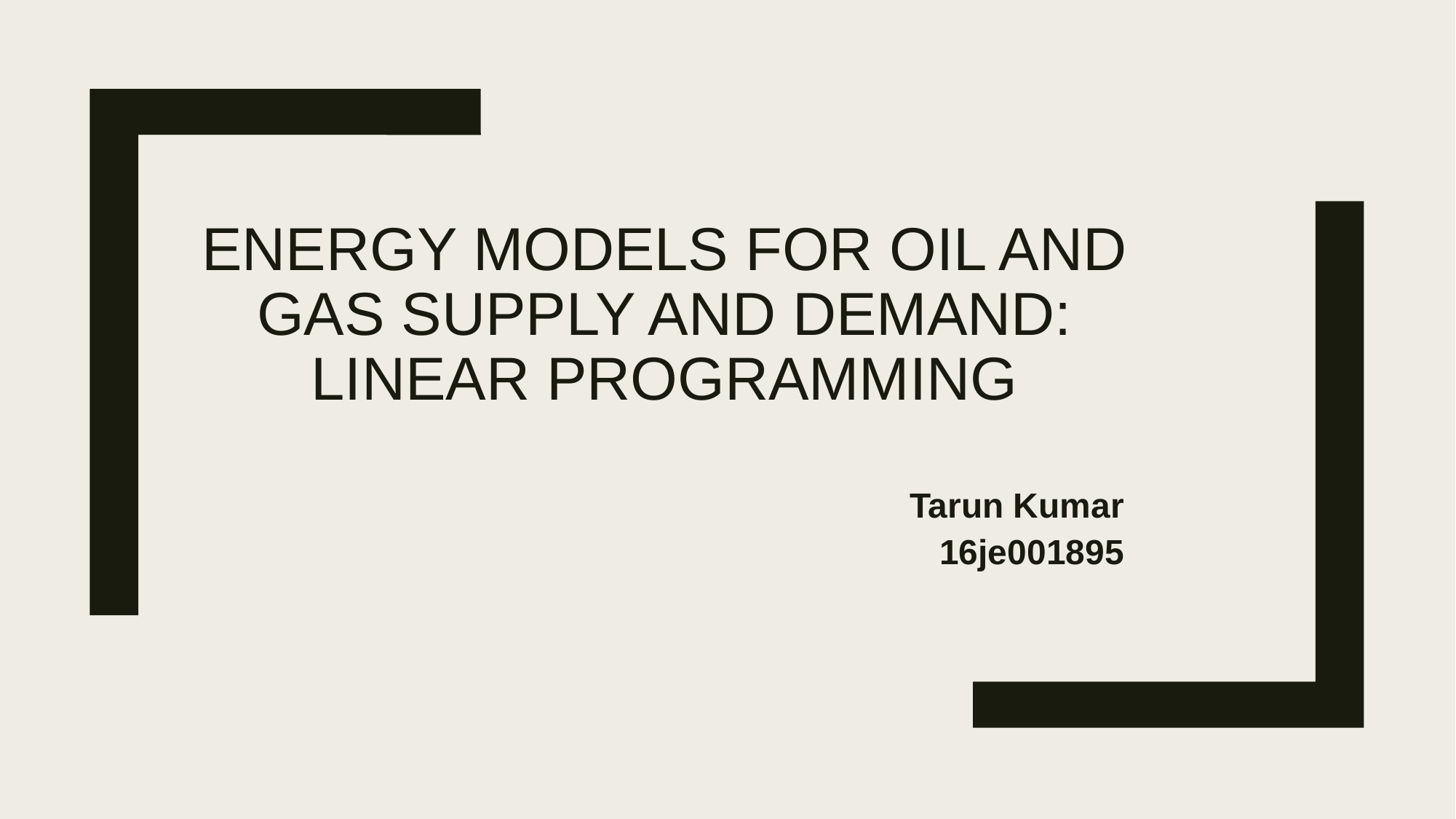

# Energy models for oil and gas supply and demand: Linear Programming
Tarun Kumar
16je001895